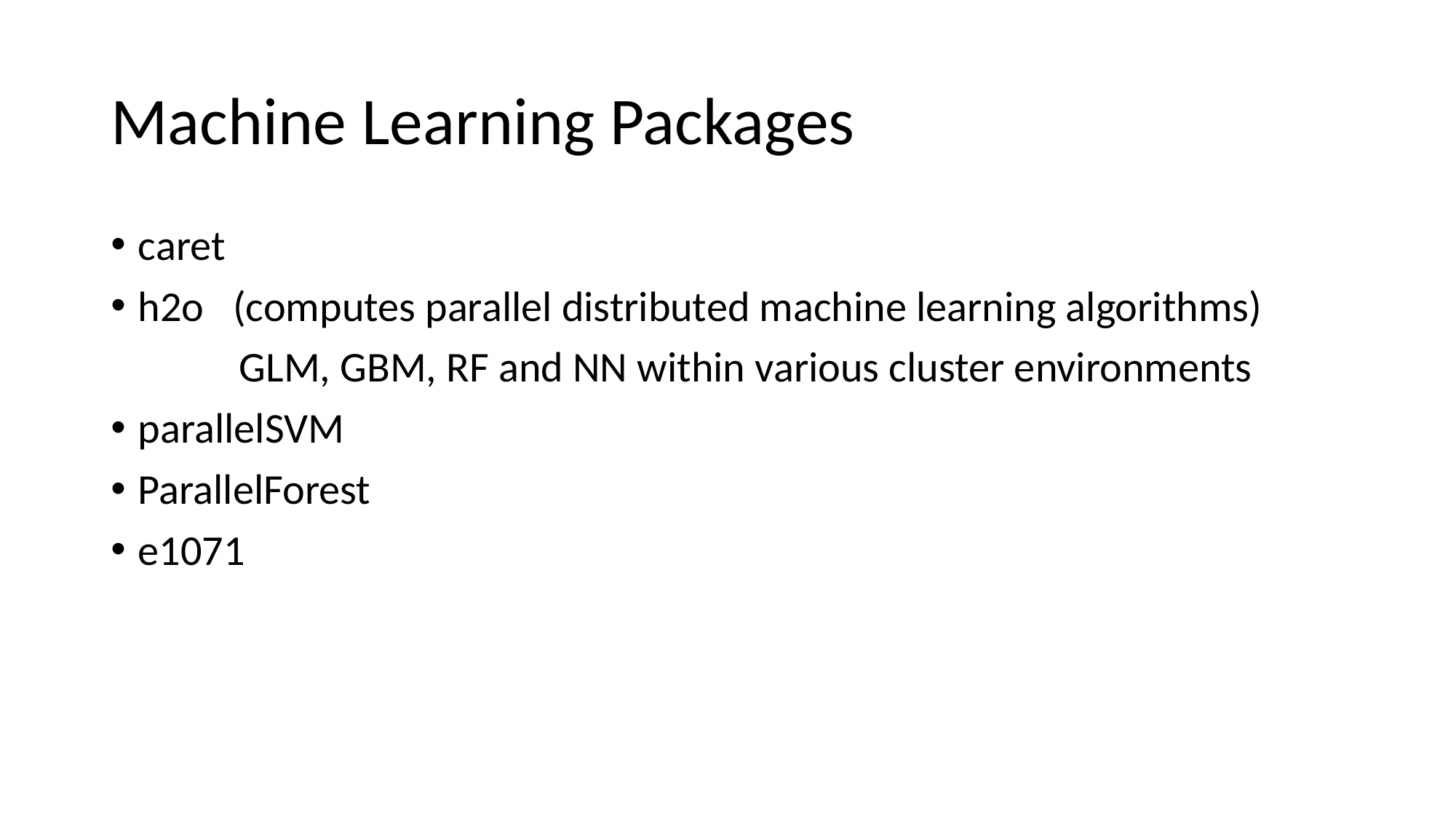

# Machine Learning Packages
caret
h2o   (computes parallel distributed machine learning algorithms)
	  GLM, GBM, RF and NN within various cluster environments
parallelSVM
ParallelForest
e1071